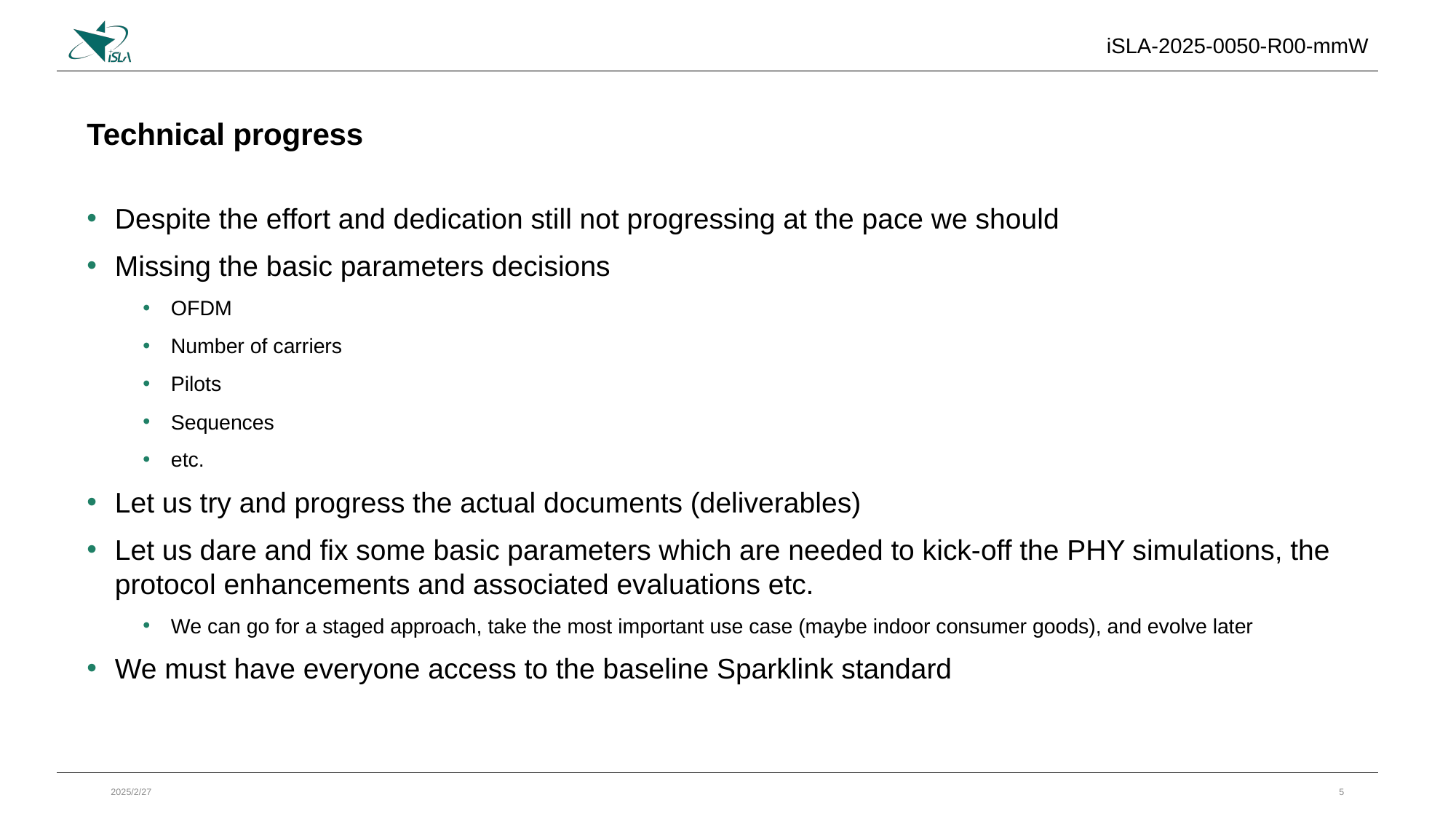

iSLA-2025-0050-R00-mmW
Technical progress

Despite the effort and dedication still not progressing at the pace we should
Missing the basic parameters decisions
OFDM
Number of carriers
Pilots
Sequences
etc.
Let us try and progress the actual documents (deliverables)
Let us dare and fix some basic parameters which are needed to kick-off the PHY simulations, the protocol enhancements and associated evaluations etc.
We can go for a staged approach, take the most important use case (maybe indoor consumer goods), and evolve later
We must have everyone access to the baseline Sparklink standard

2025/2/27
5